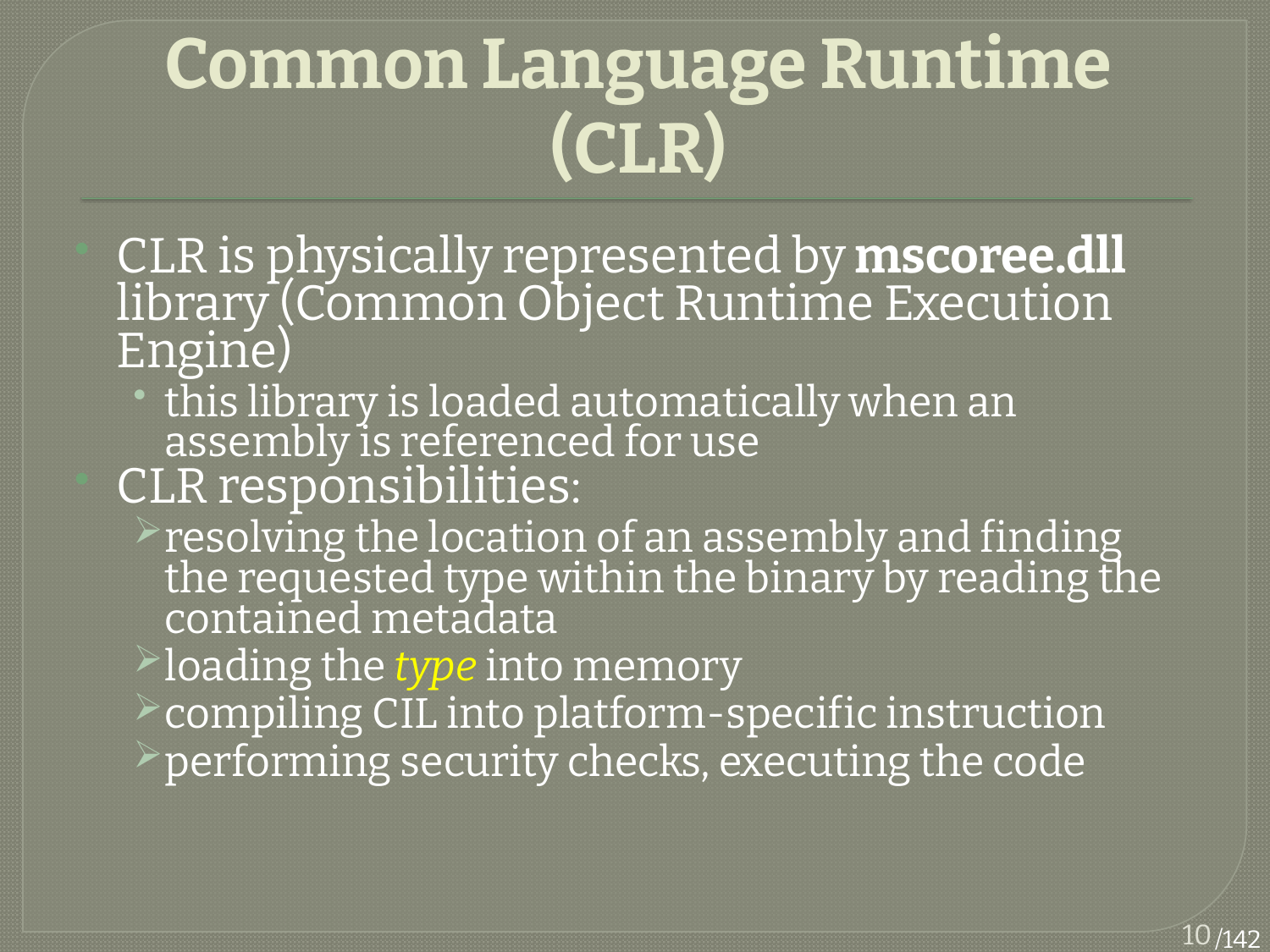

# Common Language Runtime (CLR)
CLR is physically represented by mscoree.dll  library (Common Object Runtime Execution Engine)
this library is loaded automatically when an assembly is referenced for use
CLR responsibilities:
resolving the location of an assembly and finding the requested type within the binary by reading the contained metadata
loading the type into memory
compiling CIL into platform-specific instruction
performing security checks, executing the code

10